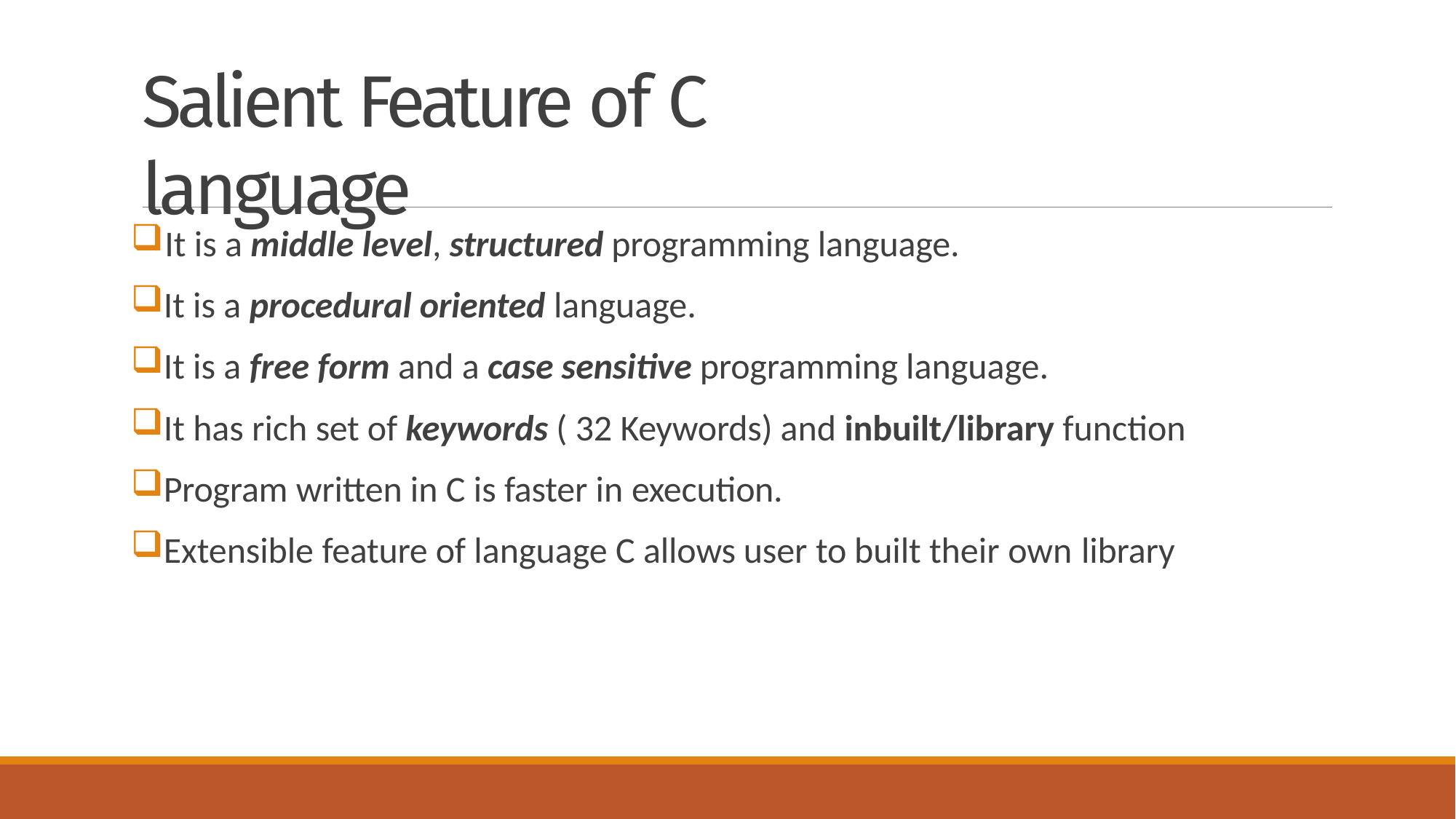

# Salient Feature of C language
It is a middle level, structured programming language.
It is a procedural oriented language.
It is a free form and a case sensitive programming language.
It has rich set of keywords ( 32 Keywords) and inbuilt/library function
Program written in C is faster in execution.
Extensible feature of language C allows user to built their own library